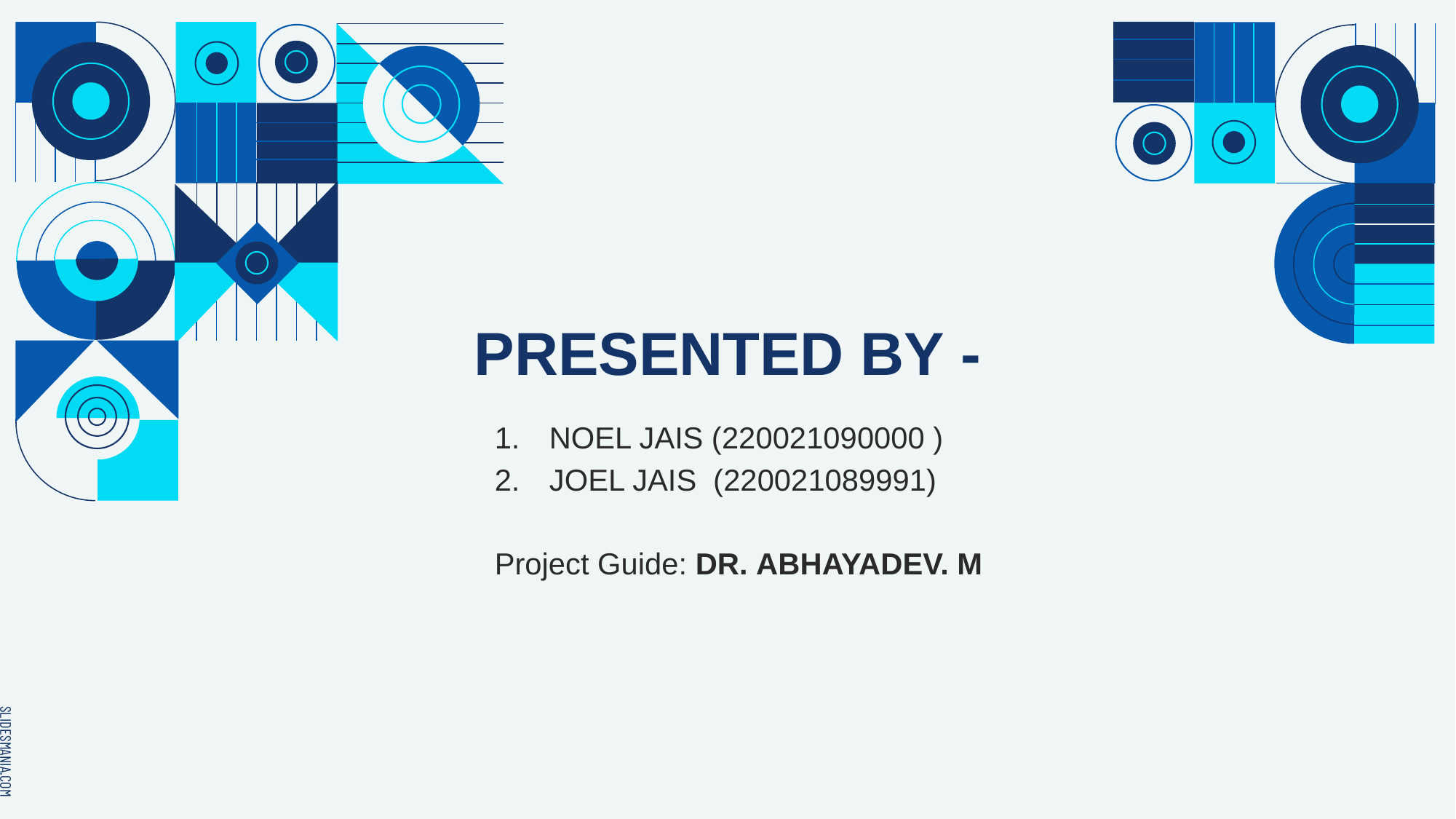

# PRESENTED BY -
NOEL JAIS (220021090000 )
JOEL JAIS  (220021089991)

Project Guide: DR. ABHAYADEV. M